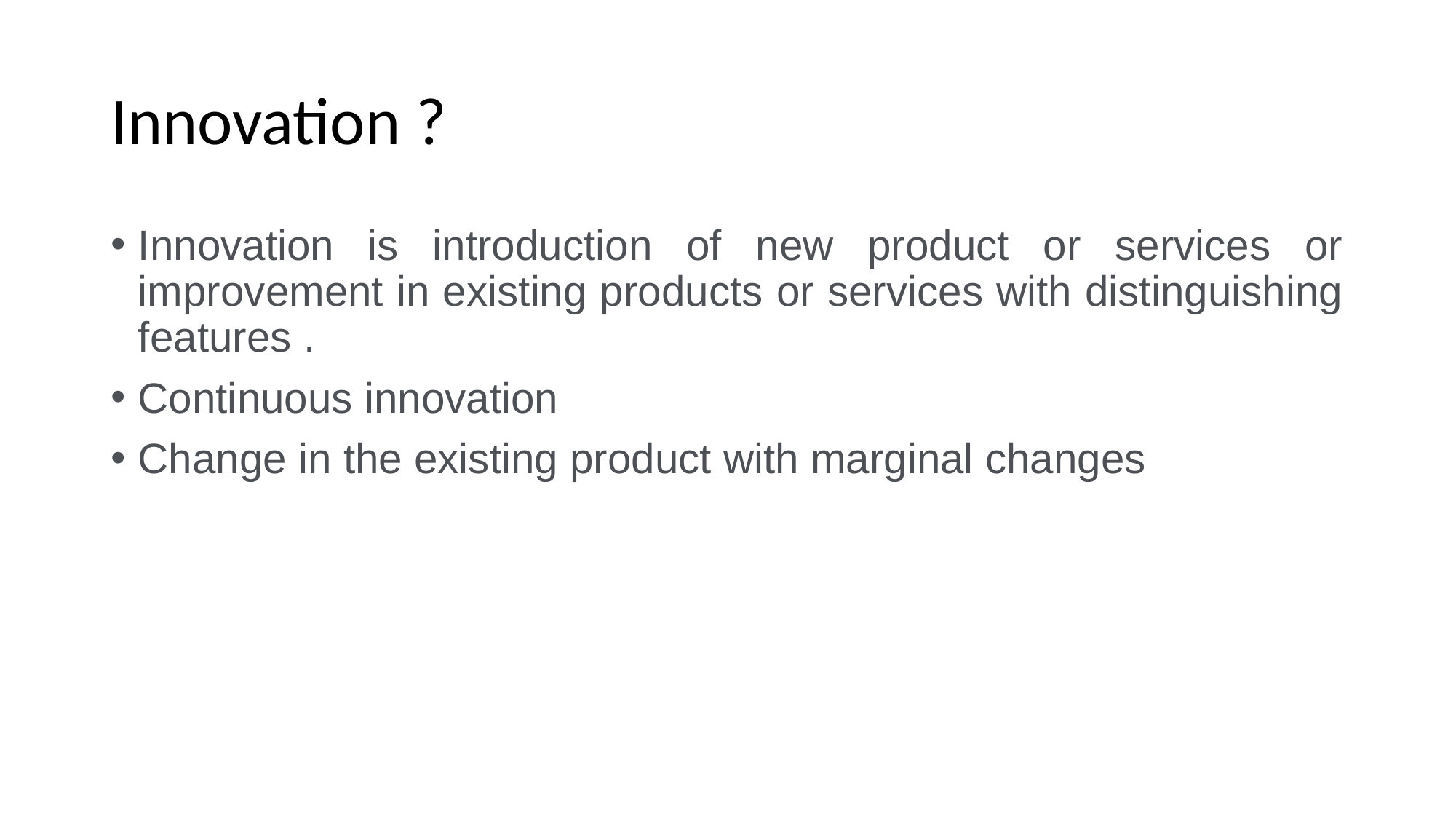

# Innovation ?
Innovation is introduction of new product or services or improvement in existing products or services with distinguishing features .
Continuous innovation
Change in the existing product with marginal changes